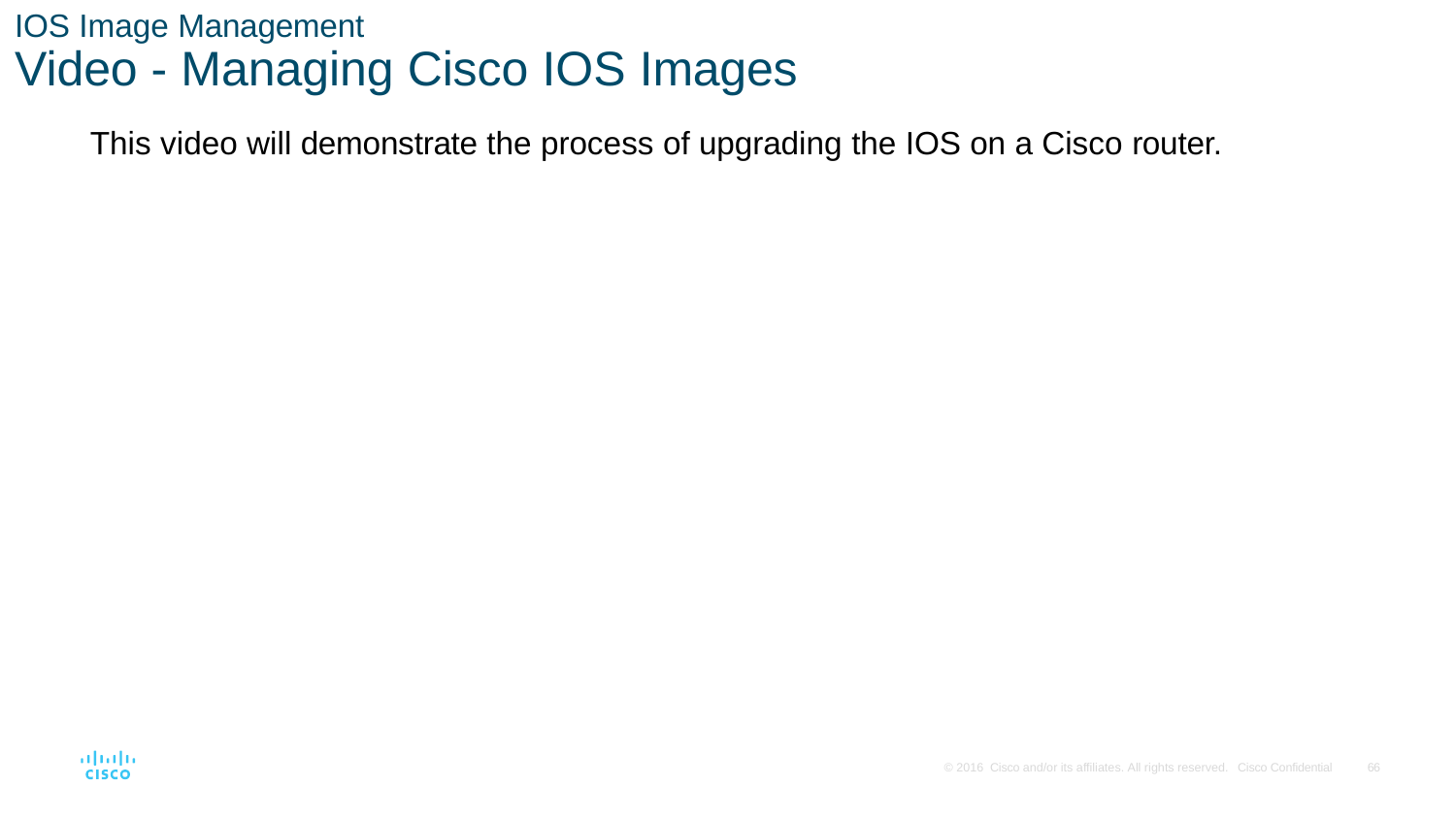

# IOS Image Management
Video - Managing Cisco IOS Images
This video will demonstrate the process of upgrading the IOS on a Cisco router.
© 2016 Cisco and/or its affiliates. All rights reserved. Cisco Confidential
66